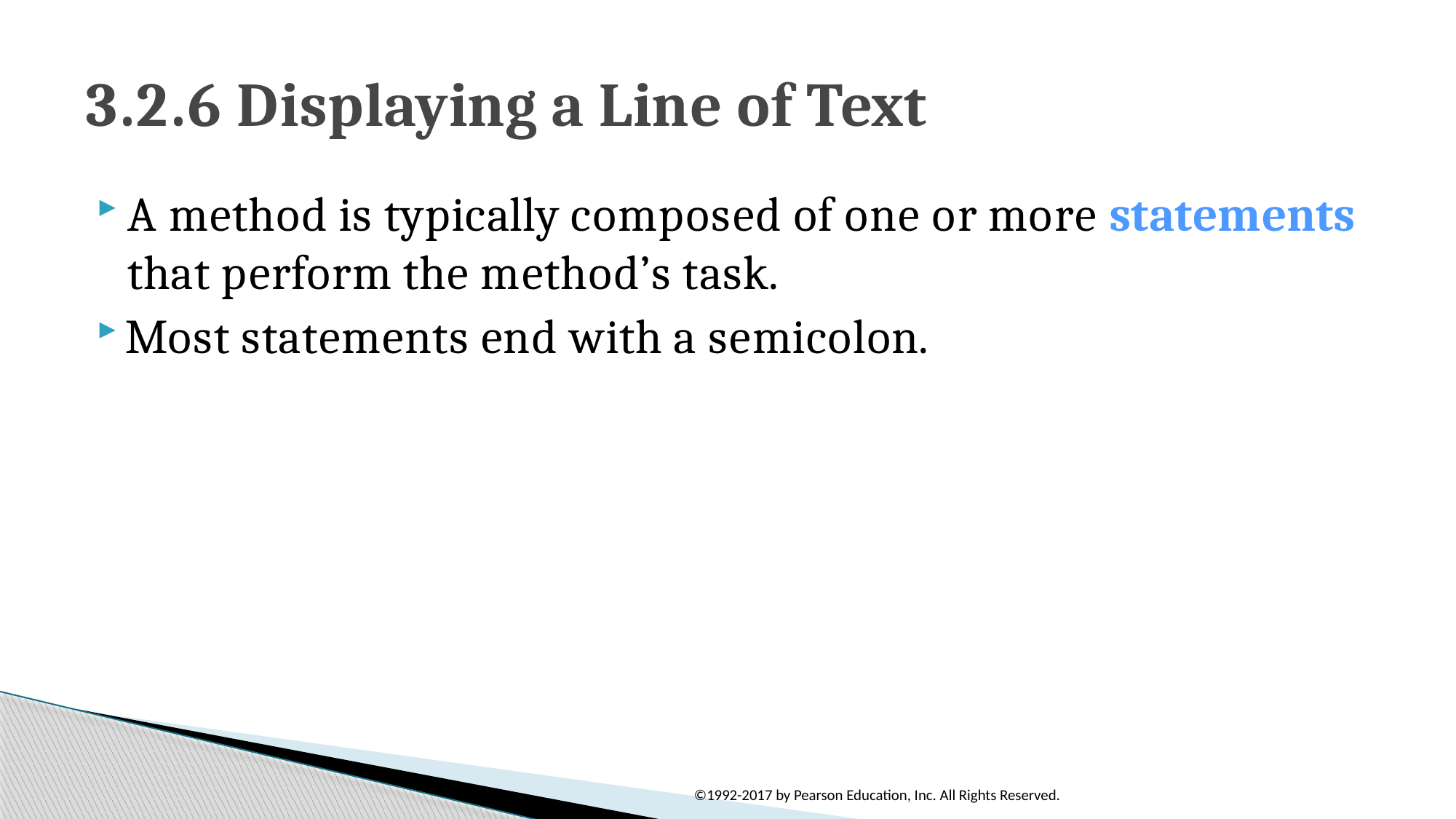

# 3.2.6 Displaying a Line of Text
A method is typically composed of one or more statements that perform the method’s task.
Most statements end with a semicolon.
©1992-2017 by Pearson Education, Inc. All Rights Reserved.